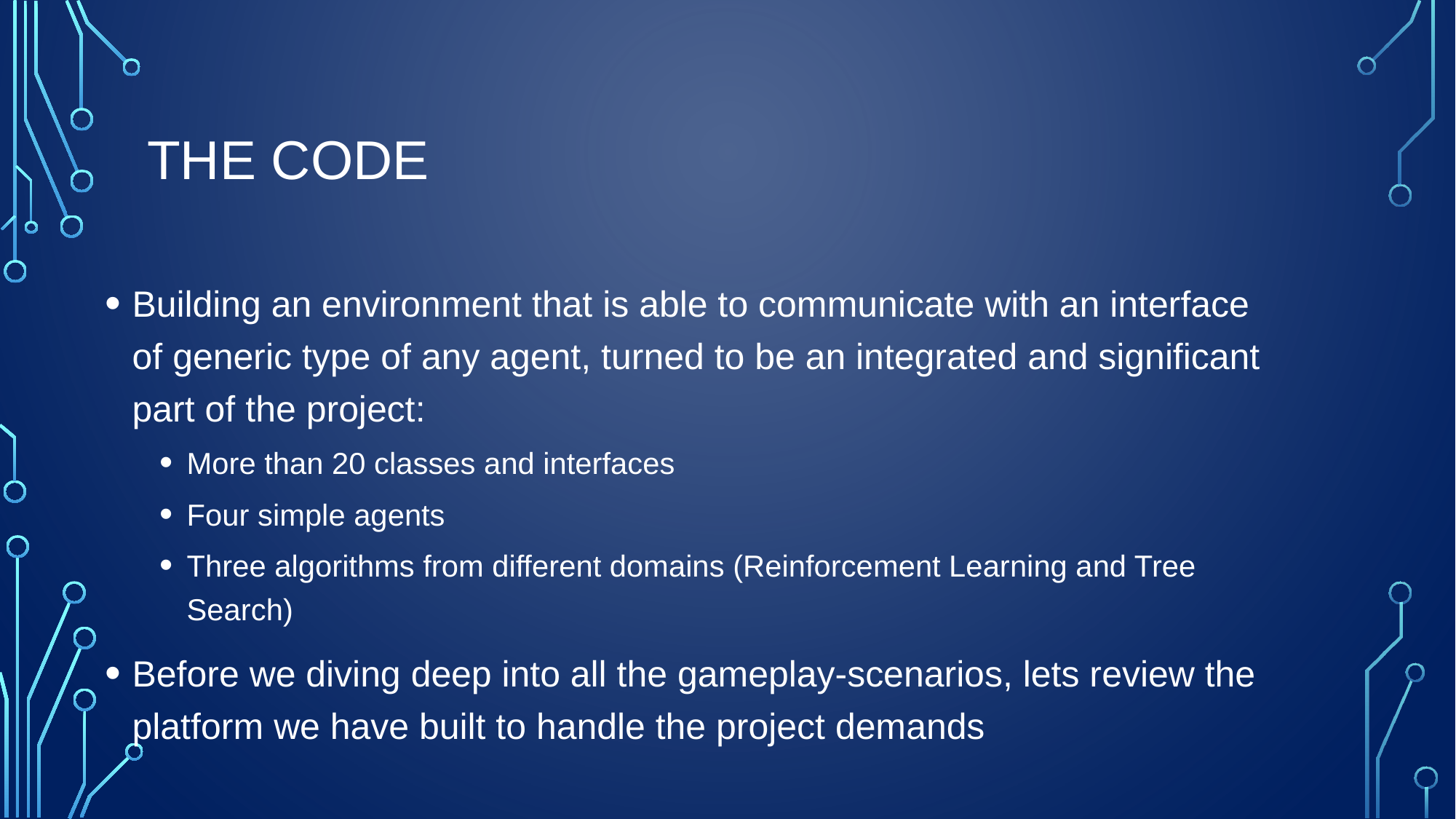

# The code
Building an environment that is able to communicate with an interface of generic type of any agent, turned to be an integrated and significant part of the project:
More than 20 classes and interfaces
Four simple agents
Three algorithms from different domains (Reinforcement Learning and Tree Search)
Before we diving deep into all the gameplay-scenarios, lets review the platform we have built to handle the project demands